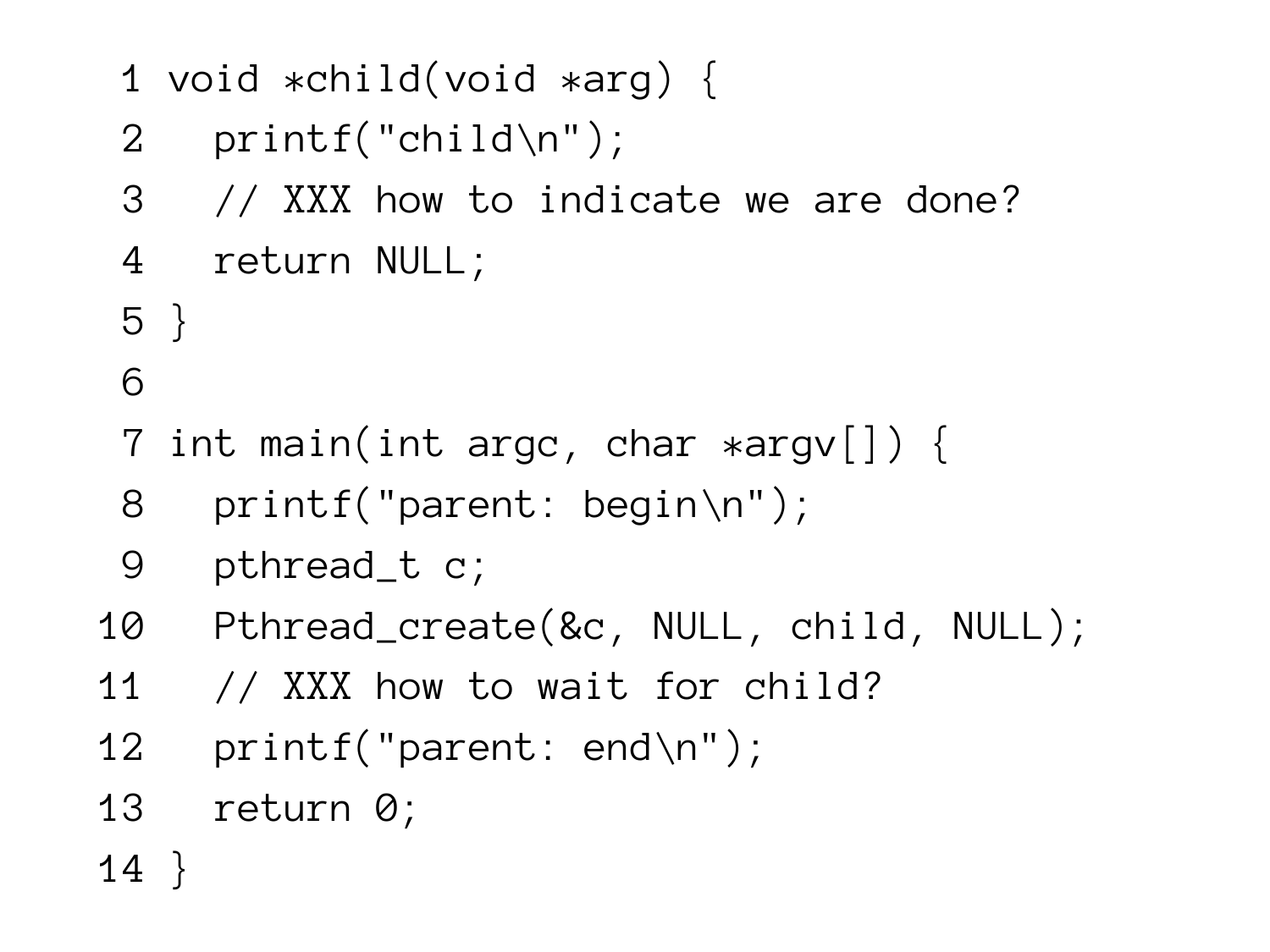

1 void *child(void *arg) {
 2   printf("child\n");
 3   // XXX how to indicate we are done?
 4   return NULL;
 5 }
 6
 7 int main(int argc, char *argv[]) {
 8   printf("parent: begin\n");
 9   pthread_t c;
10   Pthread_create(&c, NULL, child, NULL);
11   // XXX how to wait for child?
12   printf("parent: end\n");
13   return 0;
14 }